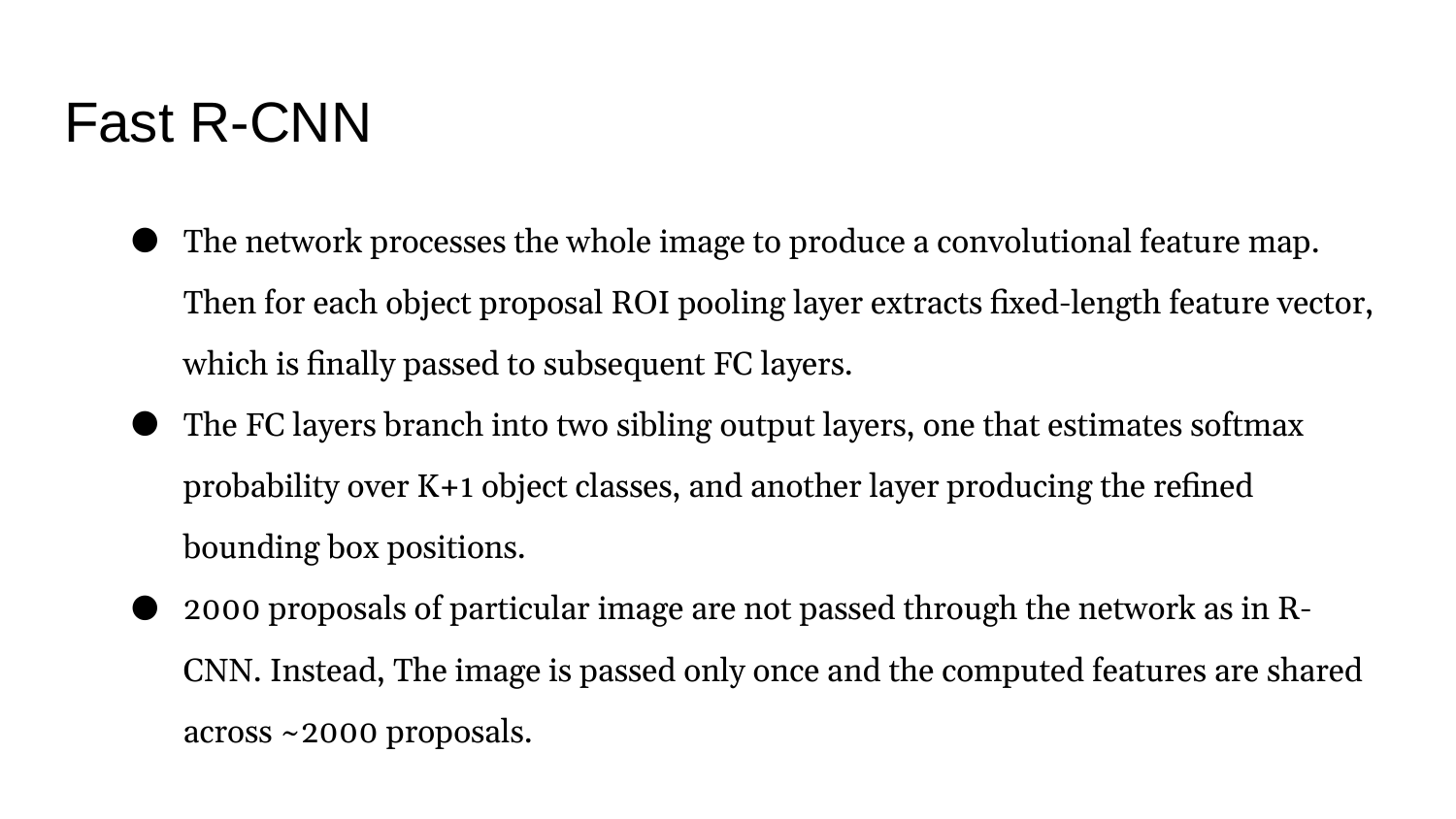

# Fast R-CNN
The network processes the whole image to produce a convolutional feature map. Then for each object proposal ROI pooling layer extracts fixed-length feature vector, which is finally passed to subsequent FC layers.
The FC layers branch into two sibling output layers, one that estimates softmax probability over K+1 object classes, and another layer producing the refined bounding box positions.
2000 proposals of particular image are not passed through the network as in R-CNN. Instead, The image is passed only once and the computed features are shared across ~2000 proposals.